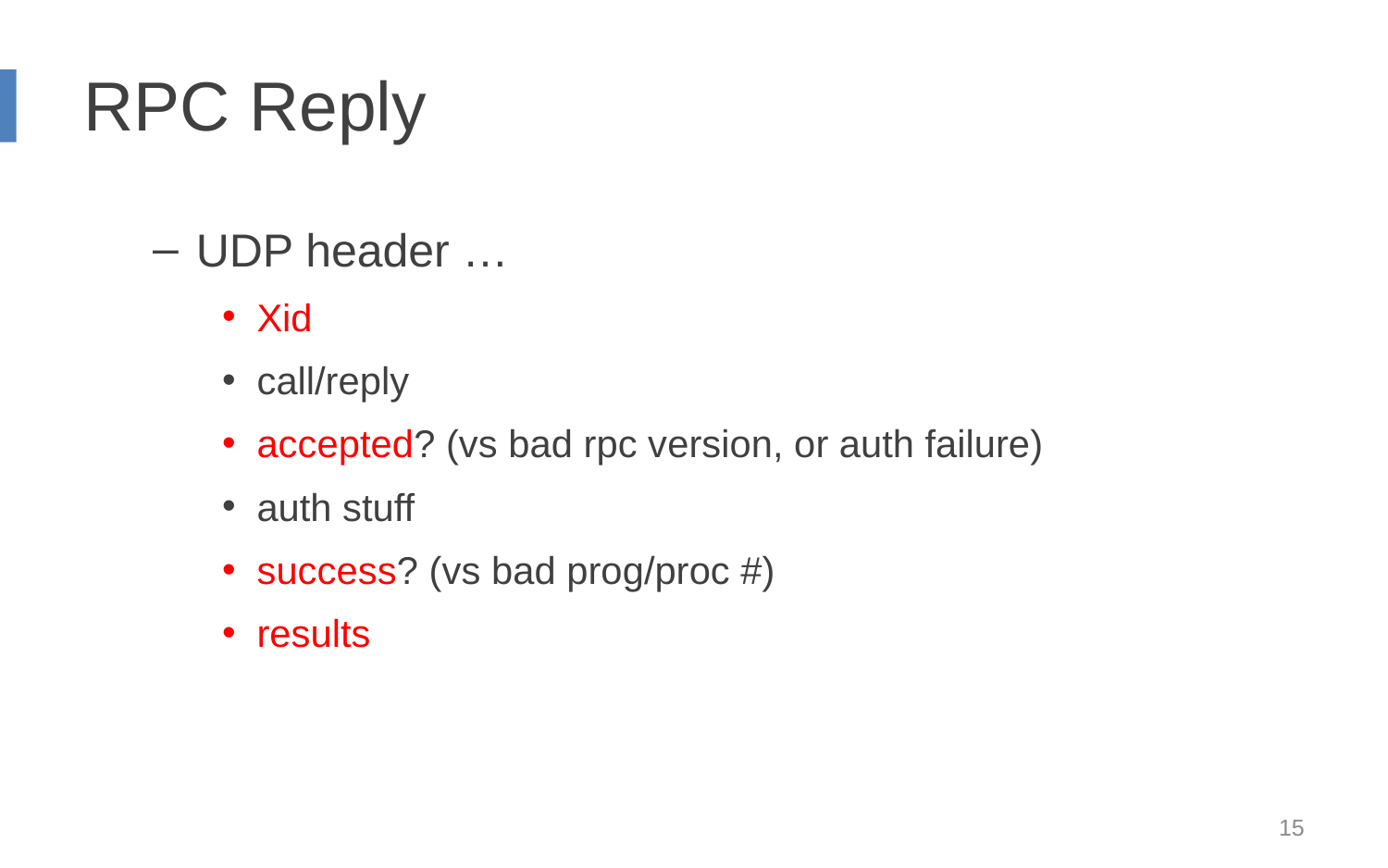

# RPC Reply
UDP header …
Xid
call/reply
accepted? (vs bad rpc version, or auth failure)
auth stuff
success? (vs bad prog/proc #)
results
15